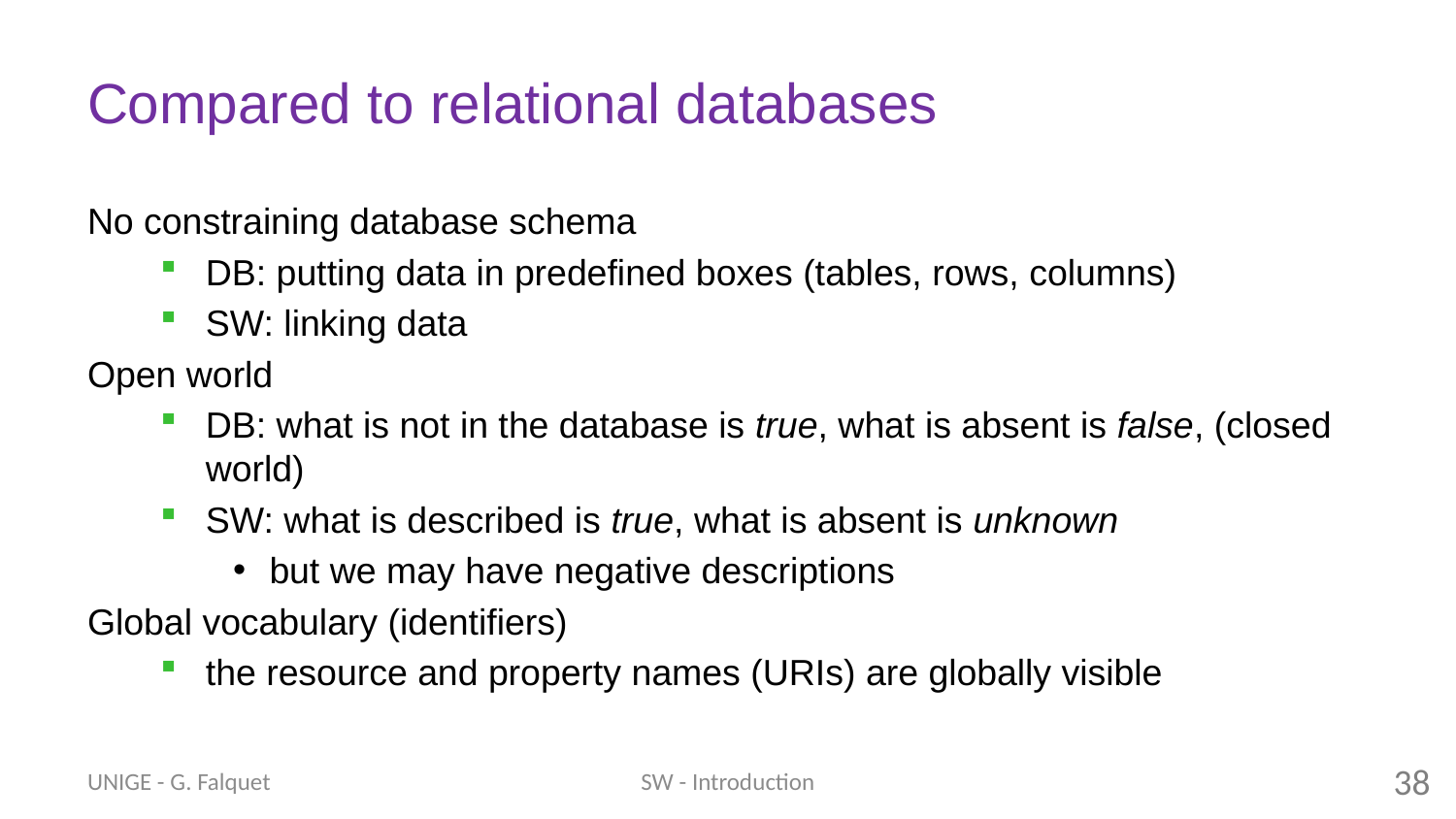

# Compared to relational databases
No constraining database schema
DB: putting data in predefined boxes (tables, rows, columns)
SW: linking data
Open world
DB: what is not in the database is true, what is absent is false, (closed world)
SW: what is described is true, what is absent is unknown
but we may have negative descriptions
Global vocabulary (identifiers)
the resource and property names (URIs) are globally visible

UNIGE - G. Falquet
SW - Introduction
38